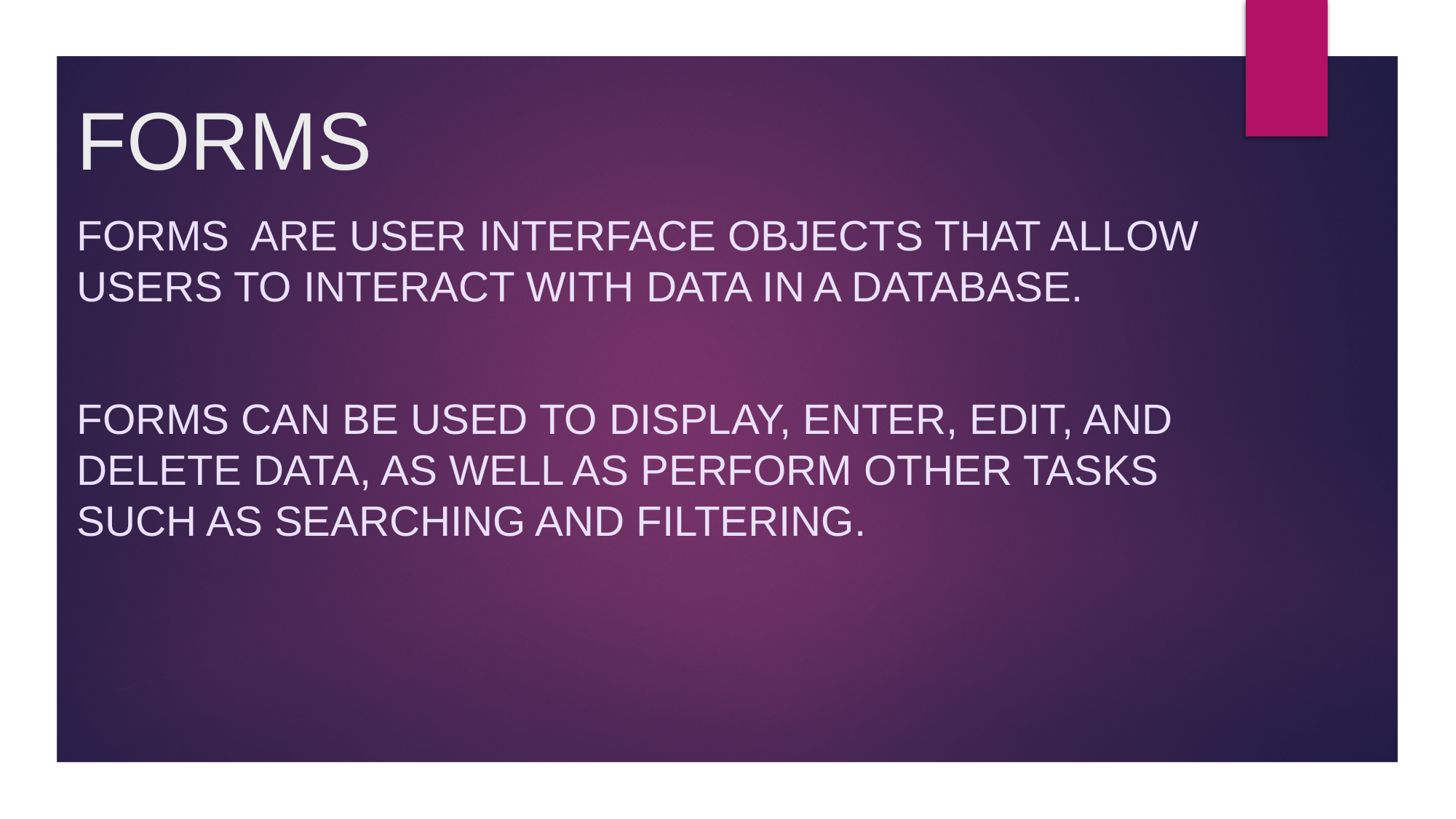

# FORMS
Forms  are user interface objects that allow users to interact with data in a database.

Forms can be used to display, enter, edit, and delete data, as well as perform other tasks such as searching and filtering.